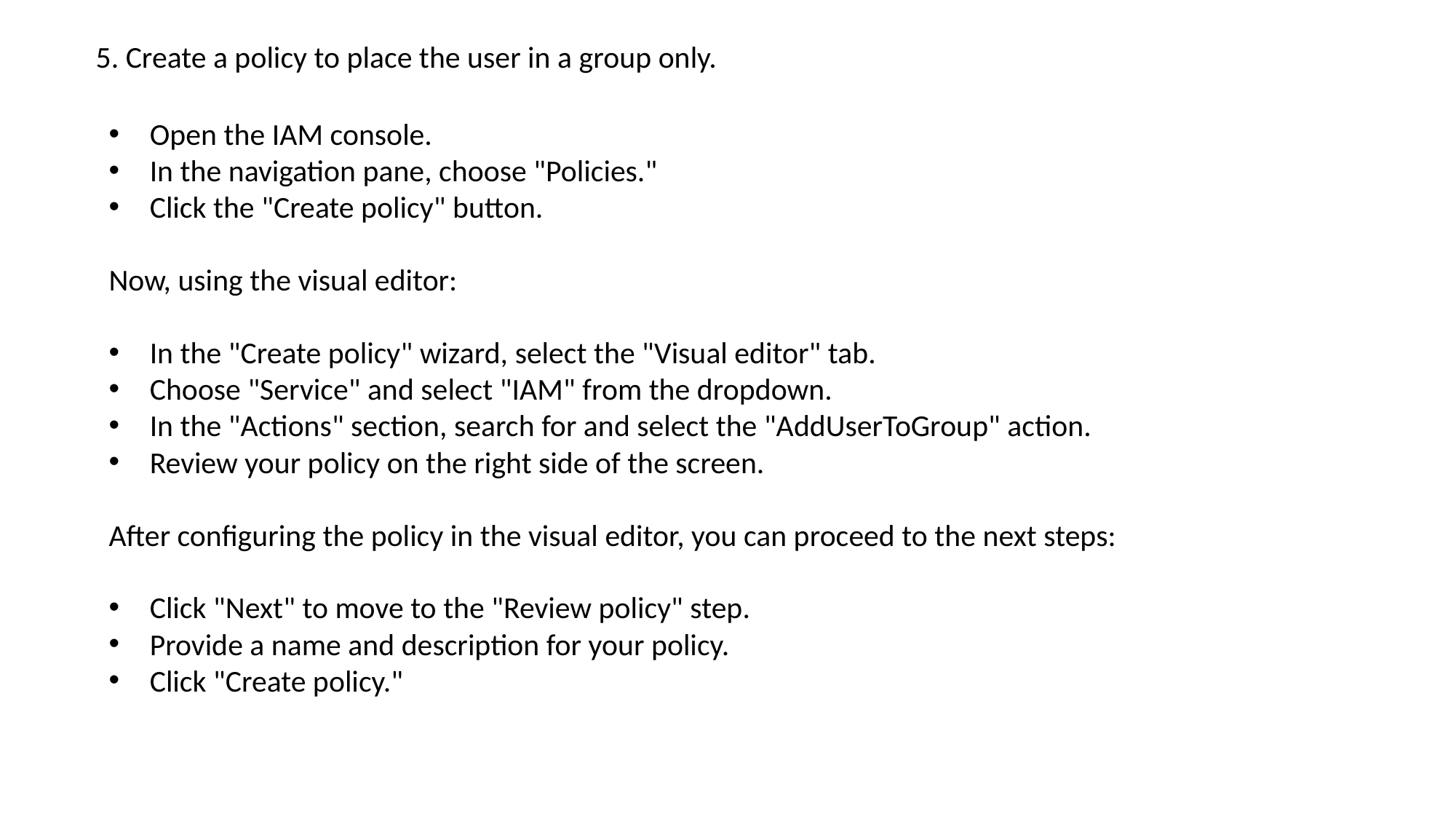

5. Create a policy to place the user in a group only.
Open the IAM console.
In the navigation pane, choose "Policies."
Click the "Create policy" button.

Now, using the visual editor:

In the "Create policy" wizard, select the "Visual editor" tab.
Choose "Service" and select "IAM" from the dropdown.
In the "Actions" section, search for and select the "AddUserToGroup" action.
Review your policy on the right side of the screen.

After configuring the policy in the visual editor, you can proceed to the next steps:

Click "Next" to move to the "Review policy" step.
Provide a name and description for your policy.
Click "Create policy."